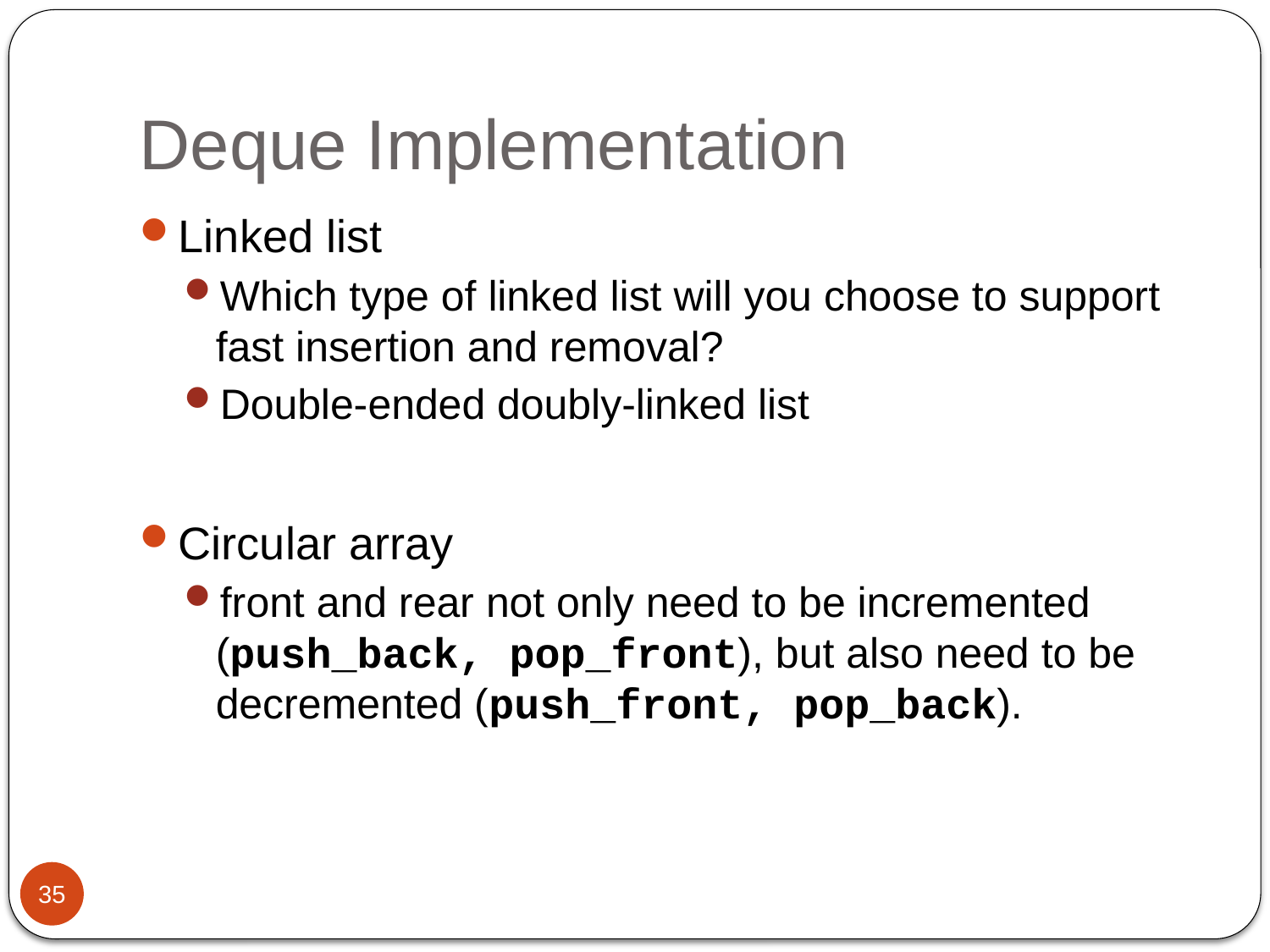

# Deque Implementation
Linked list
Which type of linked list will you choose to support fast insertion and removal?
Double-ended doubly-linked list

Circular array
front and rear not only need to be incremented (push_back, pop_front), but also need to be decremented (push_front, pop_back).
35